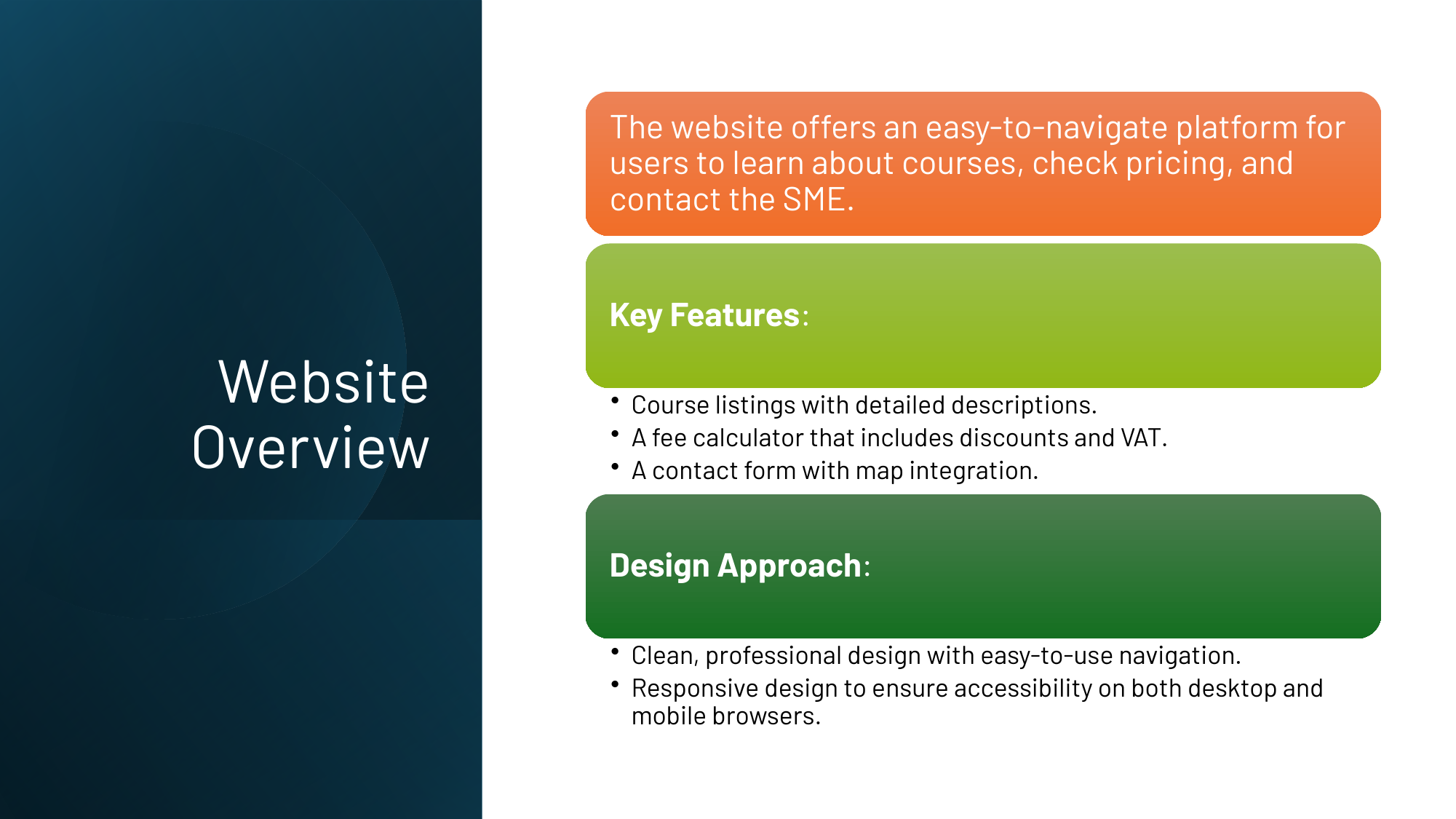

The website offers an easy-to-navigate platform for users to learn about courses, check pricing, and contact the SME.
Key Features:
Course listings with detailed descriptions.
A fee calculator that includes discounts and VAT.
A contact form with map integration.
Design Approach:
Clean, professional design with easy-to-use navigation.
Responsive design to ensure accessibility on both desktop and mobile browsers.

# Website Overview